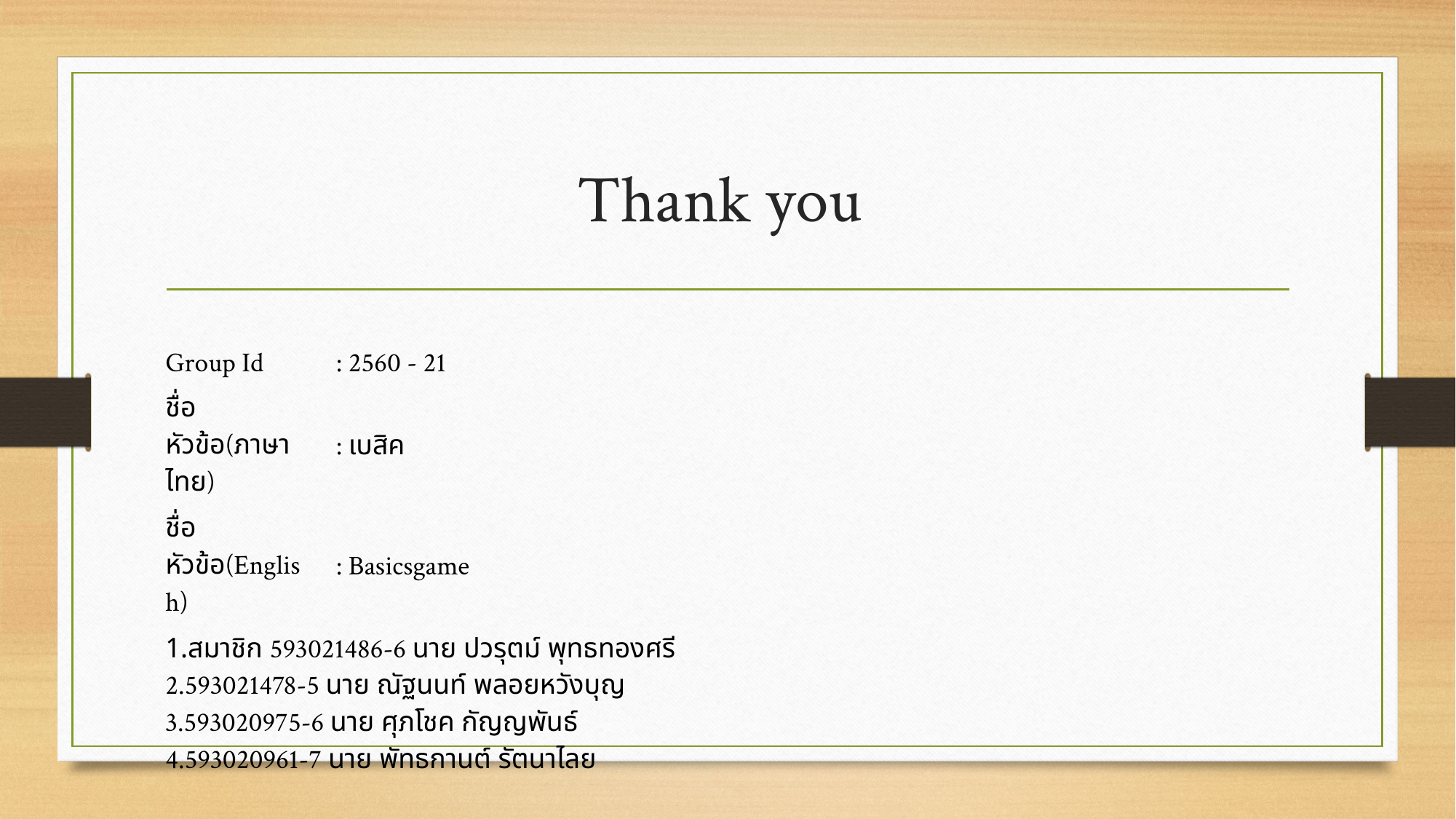

# Thank you
| Group Id | : 2560 - 21 |
| --- | --- |
| ชื่อหัวข้อ(ภาษาไทย) | : เบสิค |
| ชื่อหัวข้อ(English) | : Basicsgame |
| สมาชิก 593021486-6 นาย ปวรุตม์ พุทธทองศรี 593021478-5 นาย ณัฐนนท์ พลอยหวังบุญ 593020975-6 นาย ศุภโชค กัญญพันธ์ 593020961-7 นาย พัทธกานต์ รัตนาไลย |  |